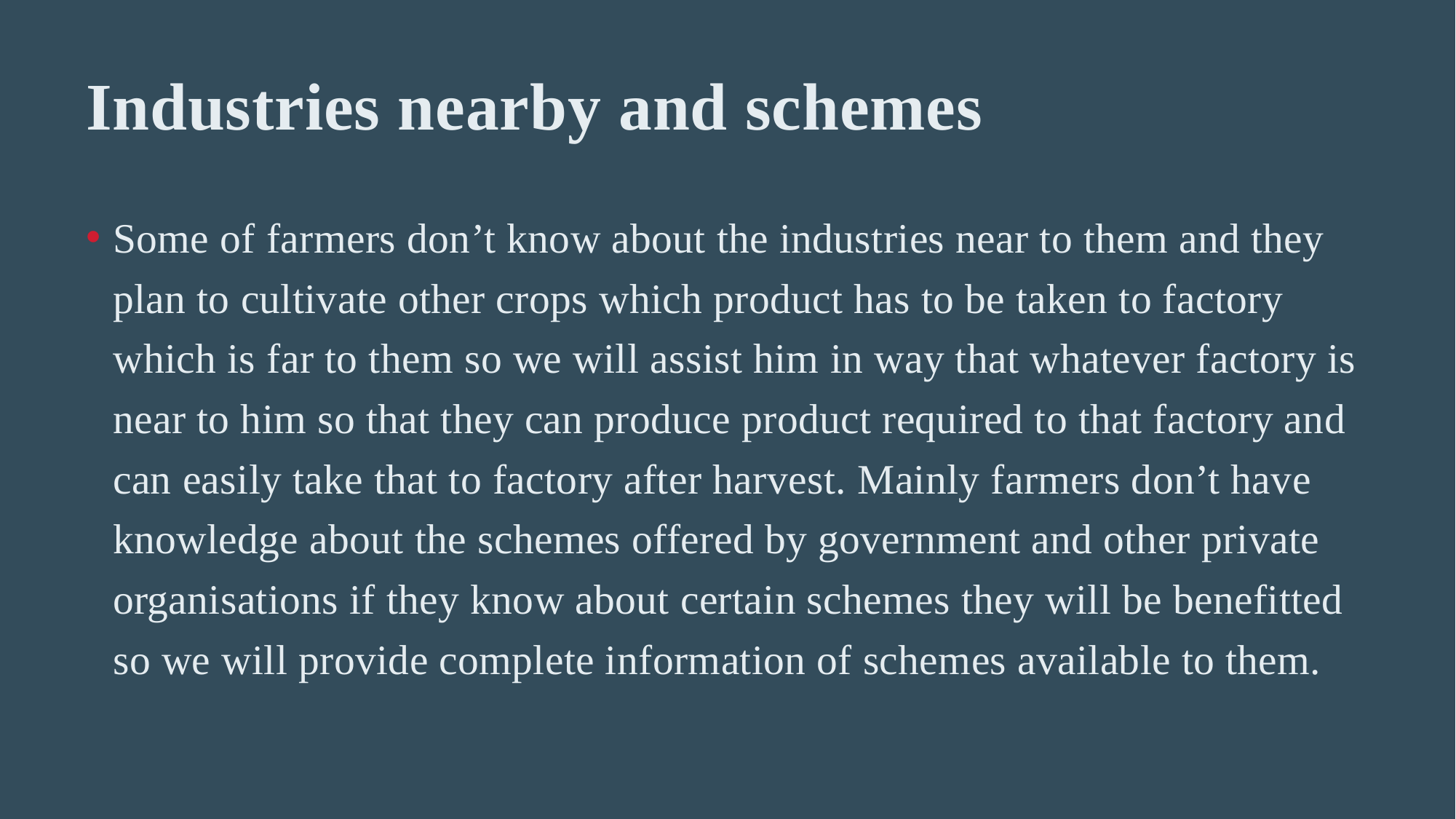

# Industries nearby and schemes
Some of farmers don’t know about the industries near to them and they plan to cultivate other crops which product has to be taken to factory which is far to them so we will assist him in way that whatever factory is near to him so that they can produce product required to that factory and can easily take that to factory after harvest. Mainly farmers don’t have knowledge about the schemes offered by government and other private organisations if they know about certain schemes they will be benefitted so we will provide complete information of schemes available to them.